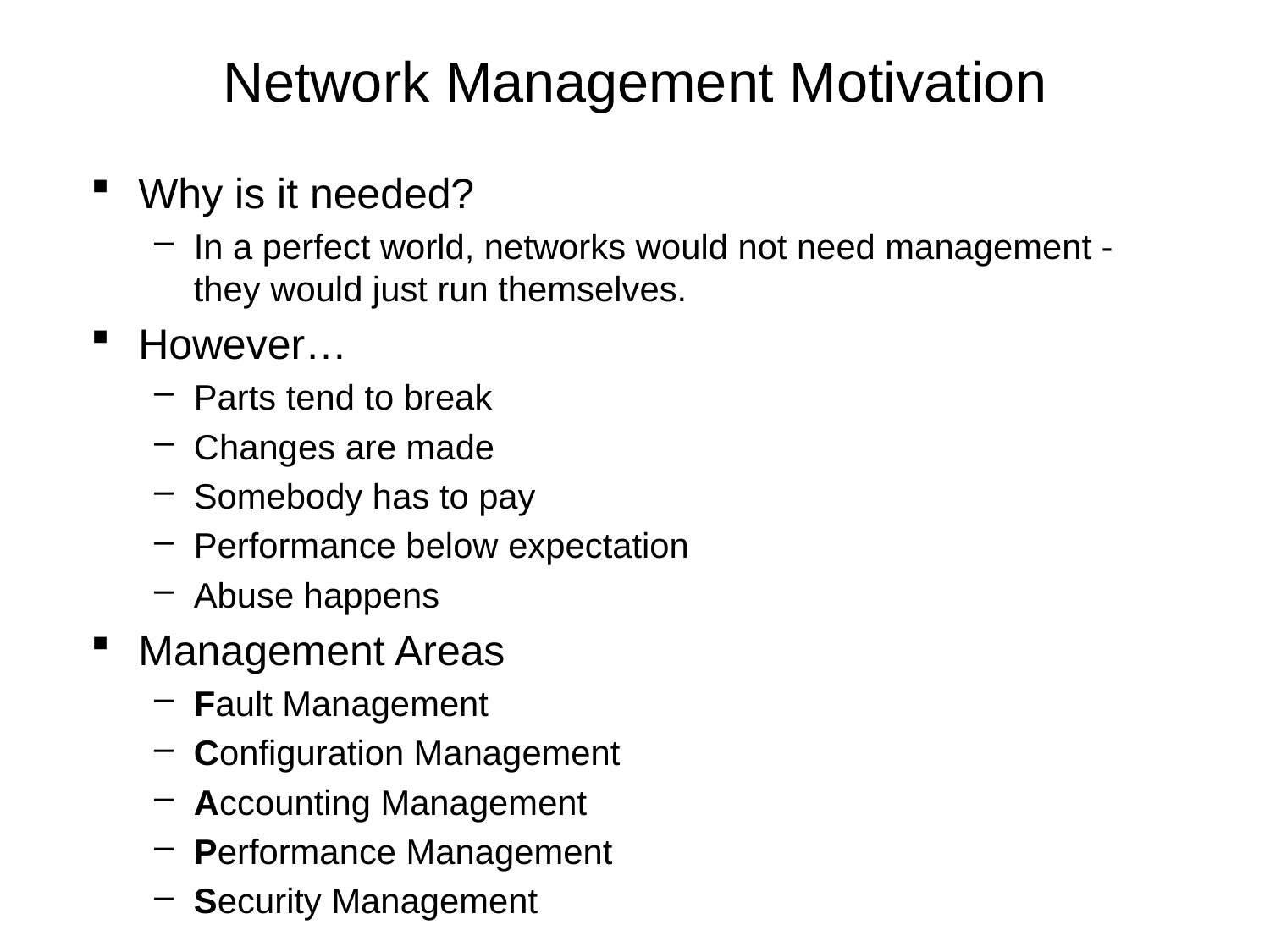

# Network Management Motivation
Why is it needed?
In a perfect world, networks would not need management -they would just run themselves.
However…
Parts tend to break
Changes are made
Somebody has to pay
Performance below expectation
Abuse happens
Management Areas
Fault Management
Configuration Management
Accounting Management
Performance Management
Security Management